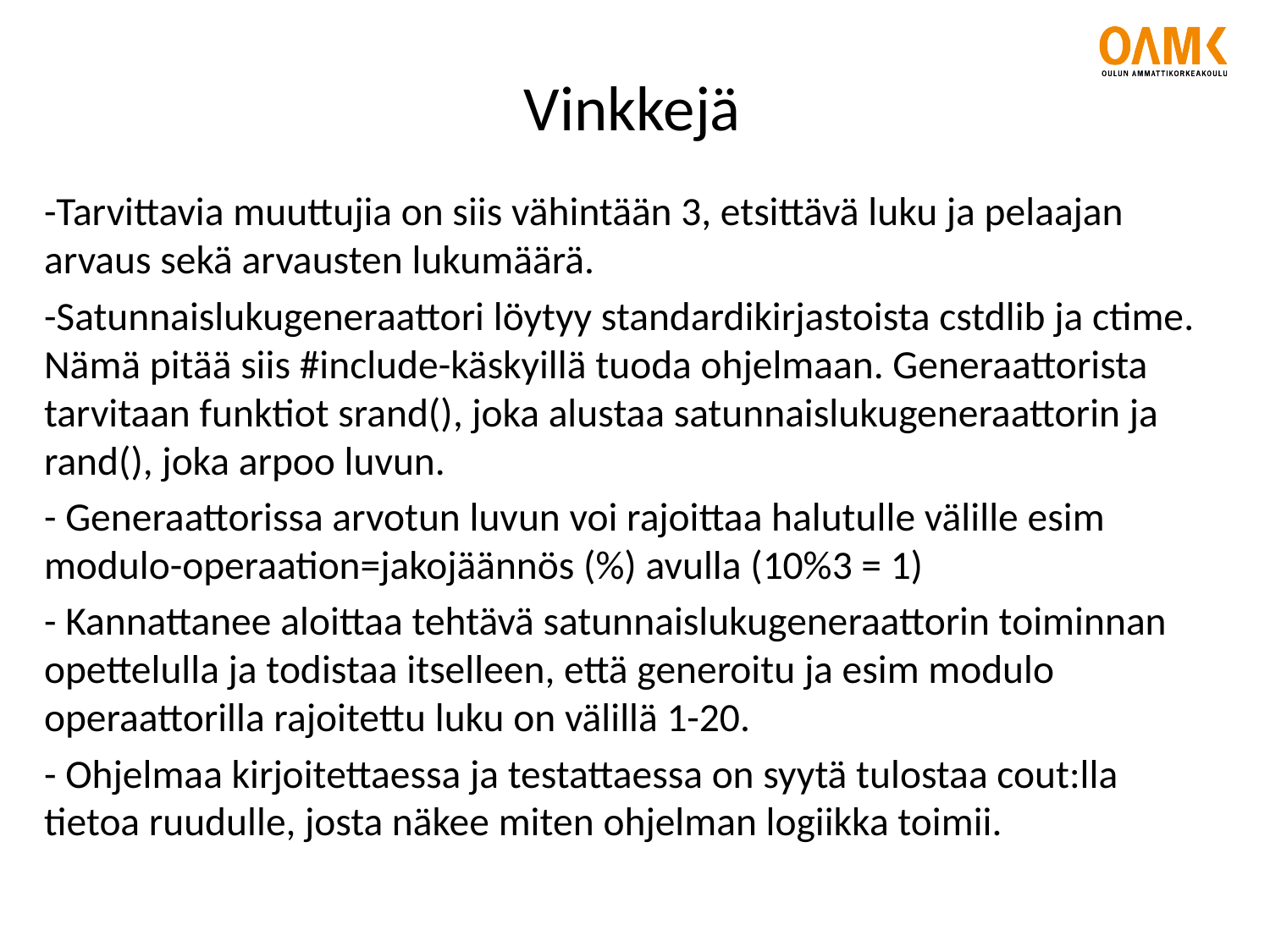

# Vinkkejä
-Tarvittavia muuttujia on siis vähintään 3, etsittävä luku ja pelaajan arvaus sekä arvausten lukumäärä.
-Satunnaislukugeneraattori löytyy standardikirjastoista cstdlib ja ctime. Nämä pitää siis #include-käskyillä tuoda ohjelmaan. Generaattorista tarvitaan funktiot srand(), joka alustaa satunnaislukugeneraattorin ja rand(), joka arpoo luvun.
- Generaattorissa arvotun luvun voi rajoittaa halutulle välille esim modulo-operaation=jakojäännös (%) avulla (10%3 = 1)
- Kannattanee aloittaa tehtävä satunnaislukugeneraattorin toiminnan opettelulla ja todistaa itselleen, että generoitu ja esim modulo operaattorilla rajoitettu luku on välillä 1-20.
- Ohjelmaa kirjoitettaessa ja testattaessa on syytä tulostaa cout:lla tietoa ruudulle, josta näkee miten ohjelman logiikka toimii.